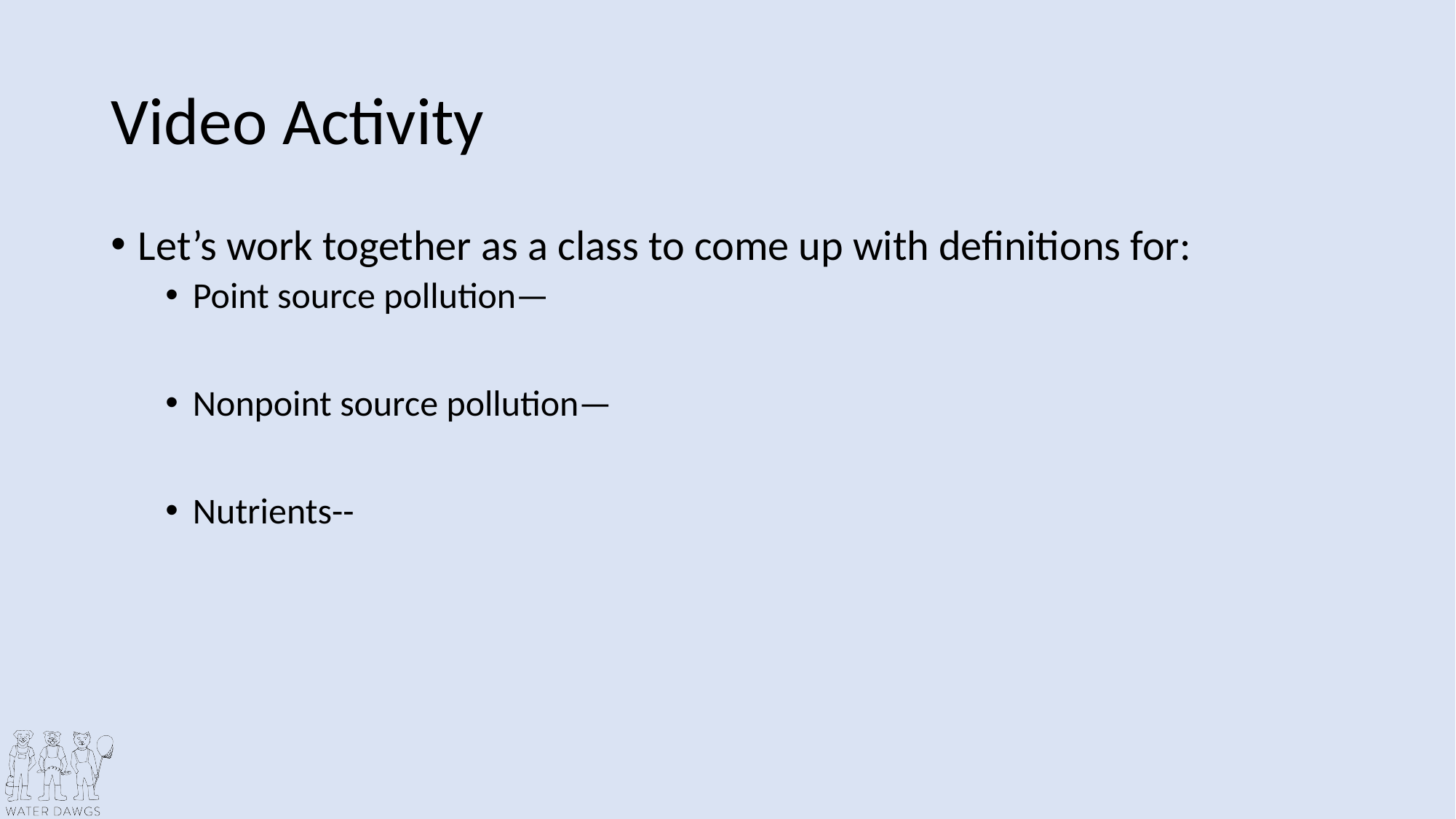

# Video Activity
Let’s work together as a class to come up with definitions for:
Point source pollution—

Nonpoint source pollution—

Nutrients--